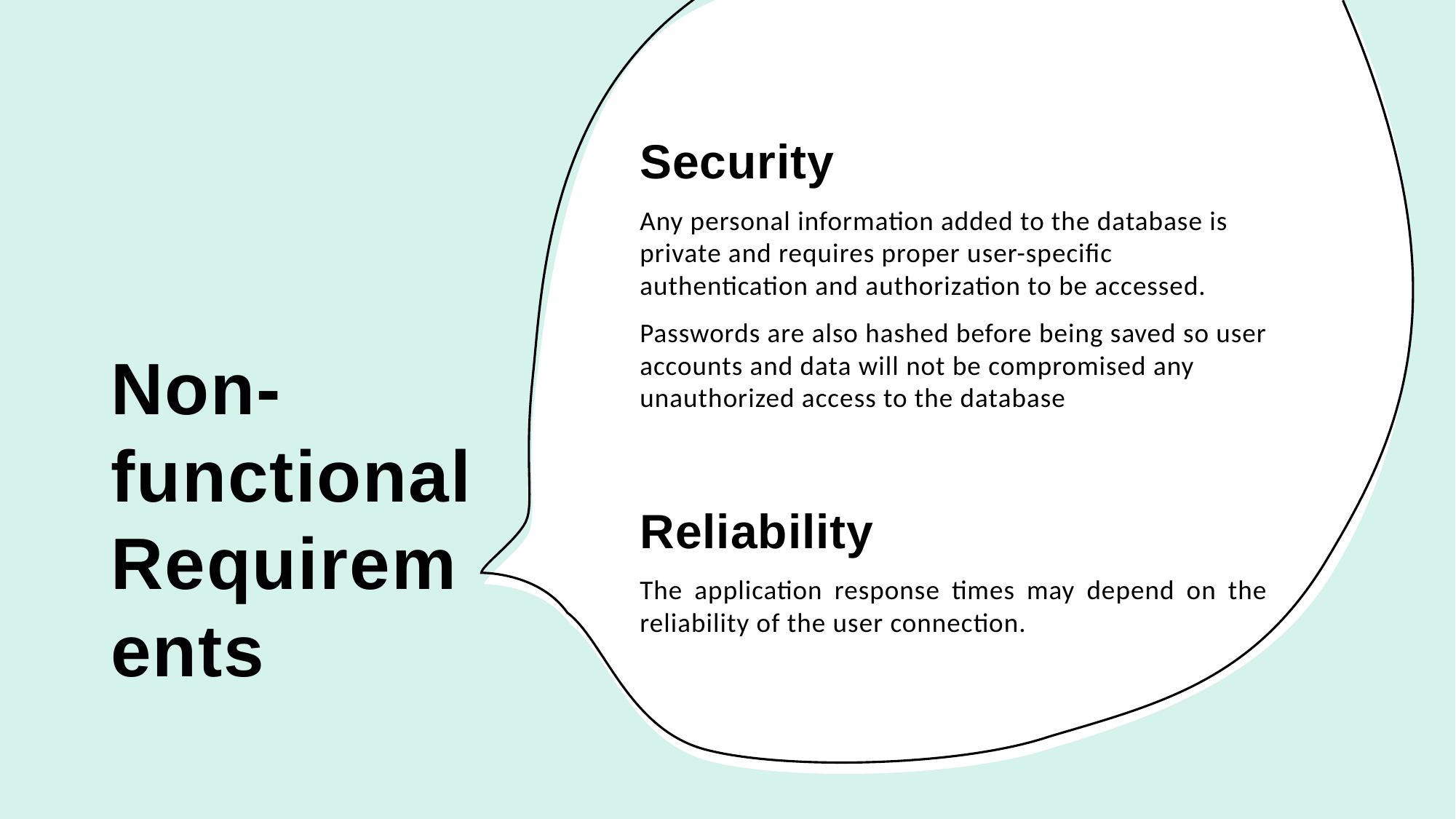

Security
Any personal information added to the database is private and requires proper user-specific authentication and authorization to be accessed.
Passwords are also hashed before being saved so user accounts and data will not be compromised any unauthorized access to the database

Reliability
The application response times may depend on the reliability of the user connection.

# Non-functional Requirements